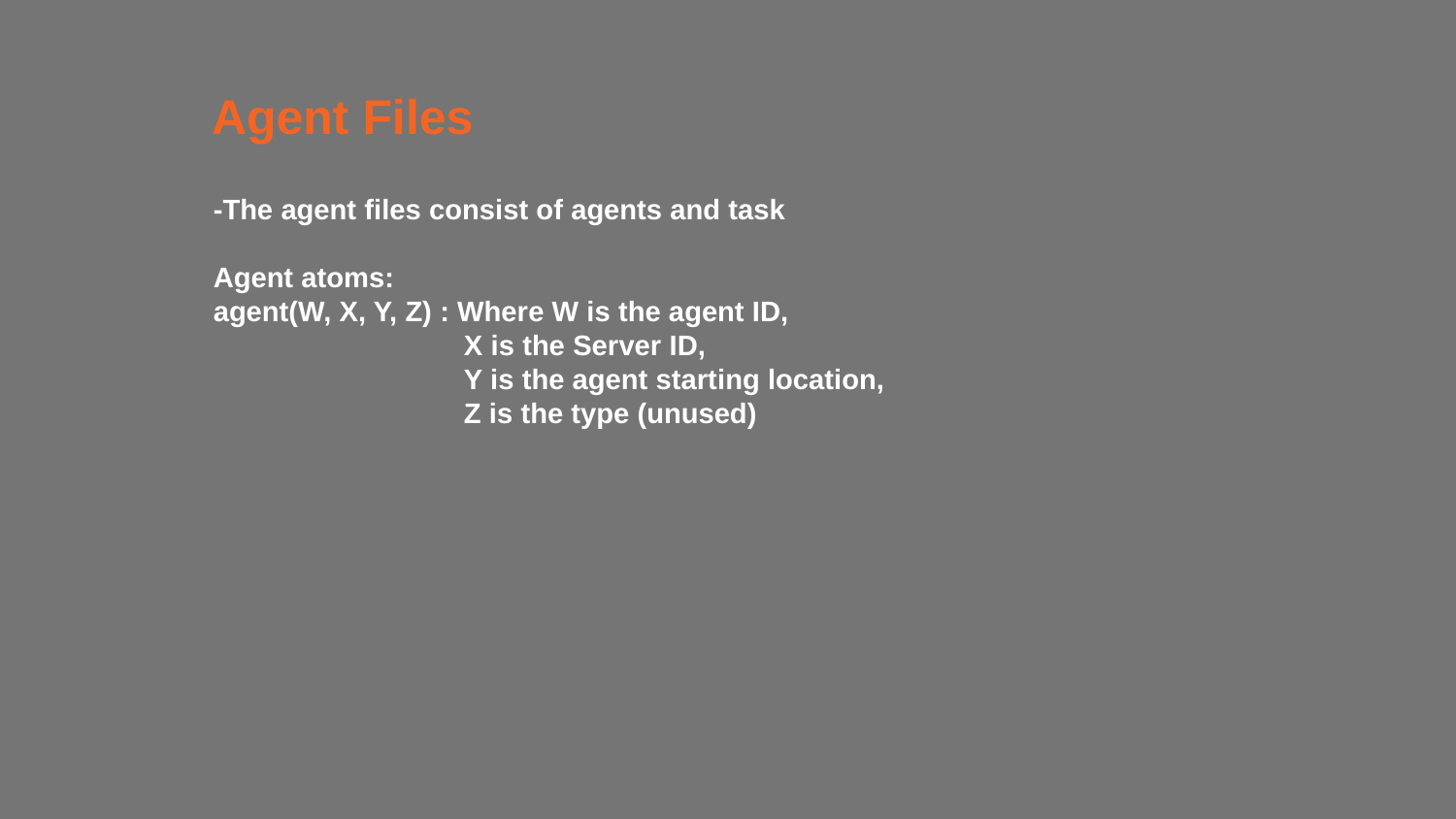

Agent Files
-The agent files consist of agents and task

Agent atoms:
agent(W, X, Y, Z) : Where W is the agent ID,
    X is the Server ID,
    Y is the agent starting location,
    Z is the type (unused)